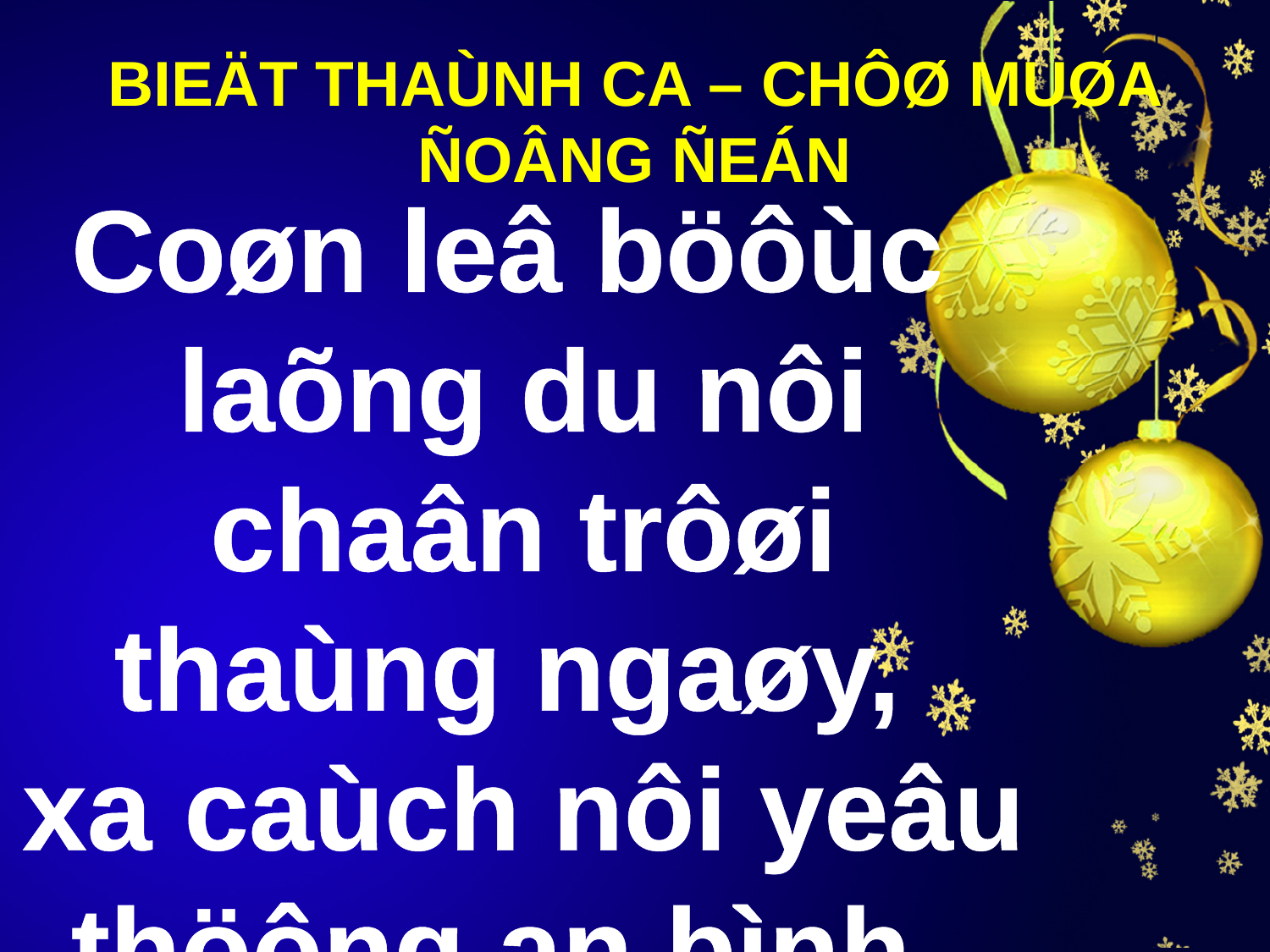

BIEÄT THAÙNH CA – CHÔØ MUØA ÑOÂNG ÑEÁN
Coøn leâ böôùc
laõng du nôi chaân trôøi thaùng ngaøy,
xa caùch nôi yeâu thöông an bình.